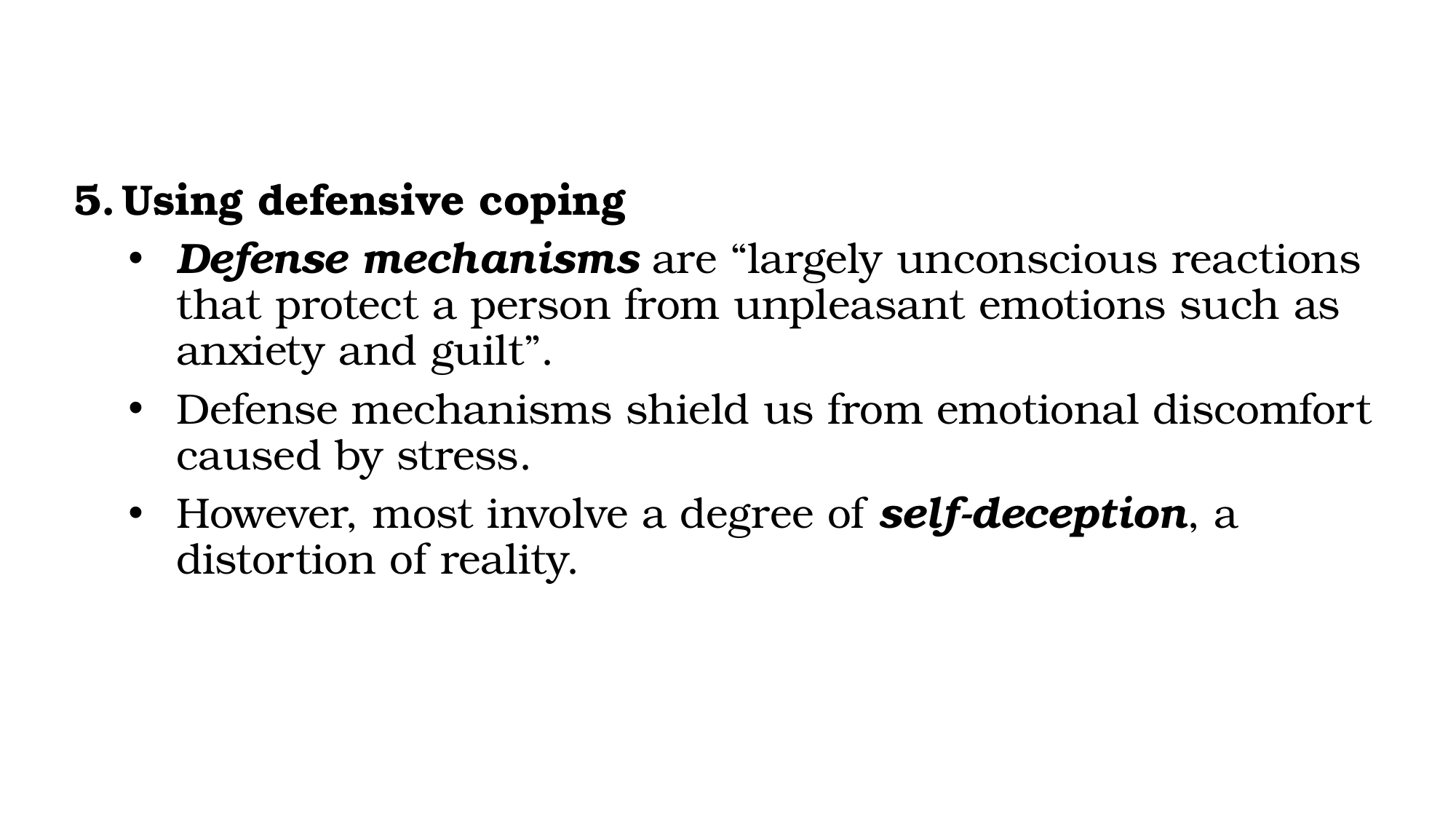

Using defensive coping
Defense mechanisms are “largely unconscious reactions that protect a person from unpleasant emotions such as anxiety and guilt”.
Defense mechanisms shield us from emotional discomfort caused by stress.
However, most involve a degree of self-deception, a distortion of reality.